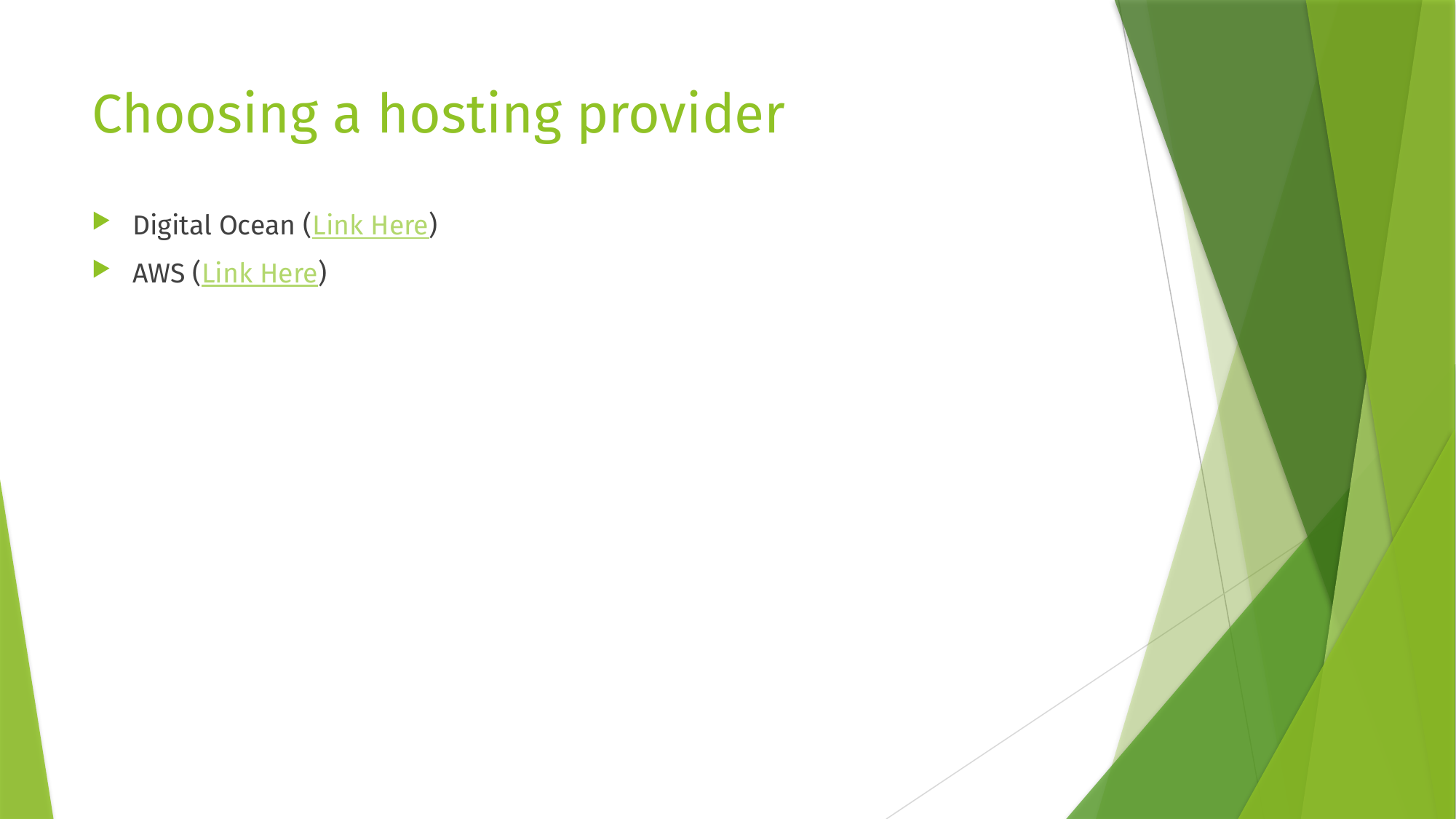

# Choosing a hosting provider
Digital Ocean (Link Here)
AWS (Link Here)